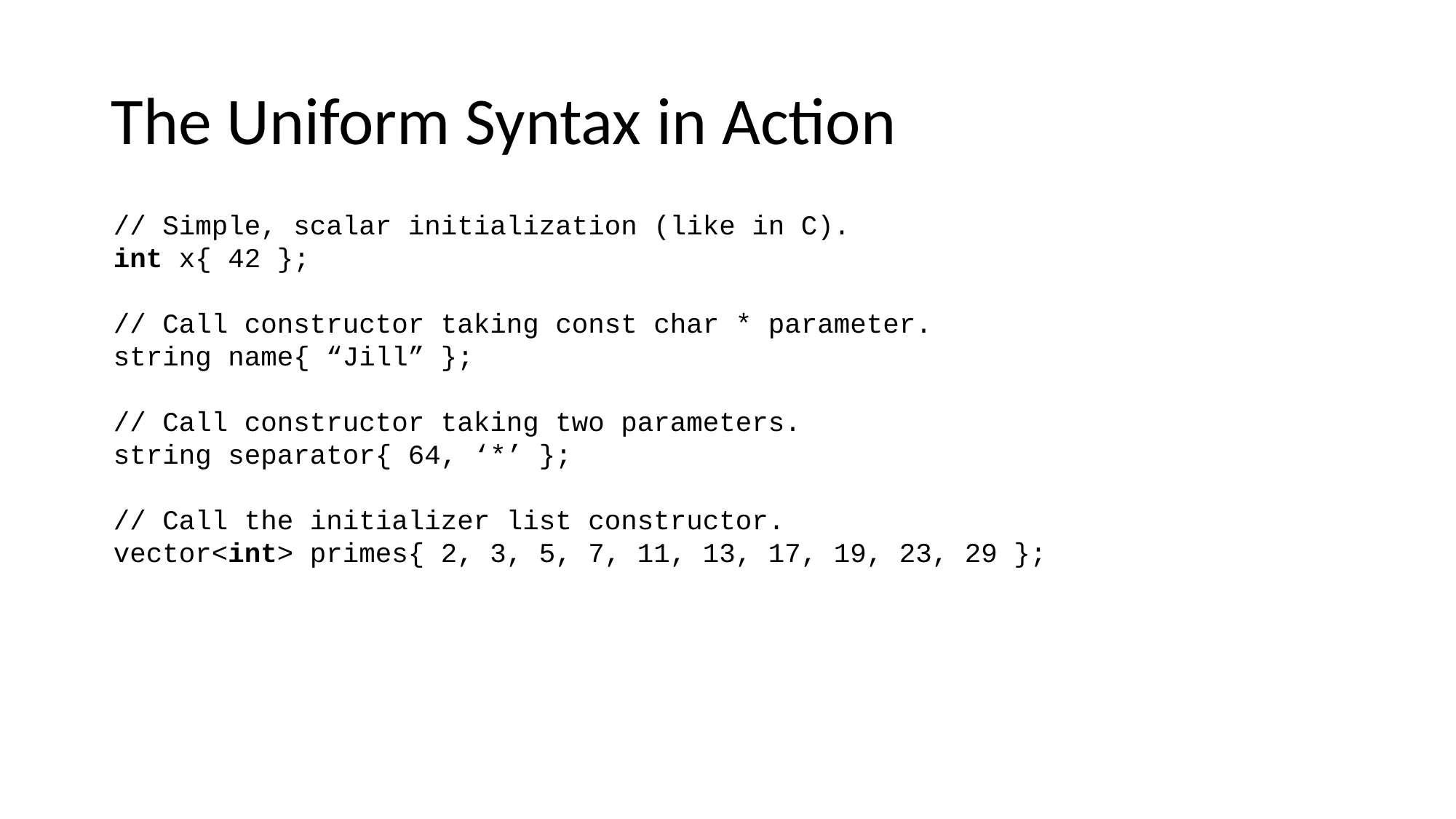

# The Uniform Syntax in Action
// Simple, scalar initialization (like in C).
int x{ 42 };

// Call constructor taking const char * parameter.
string name{ “Jill” };

// Call constructor taking two parameters.
string separator{ 64, ‘*’ };

// Call the initializer list constructor.
vector<int> primes{ 2, 3, 5, 7, 11, 13, 17, 19, 23, 29 };